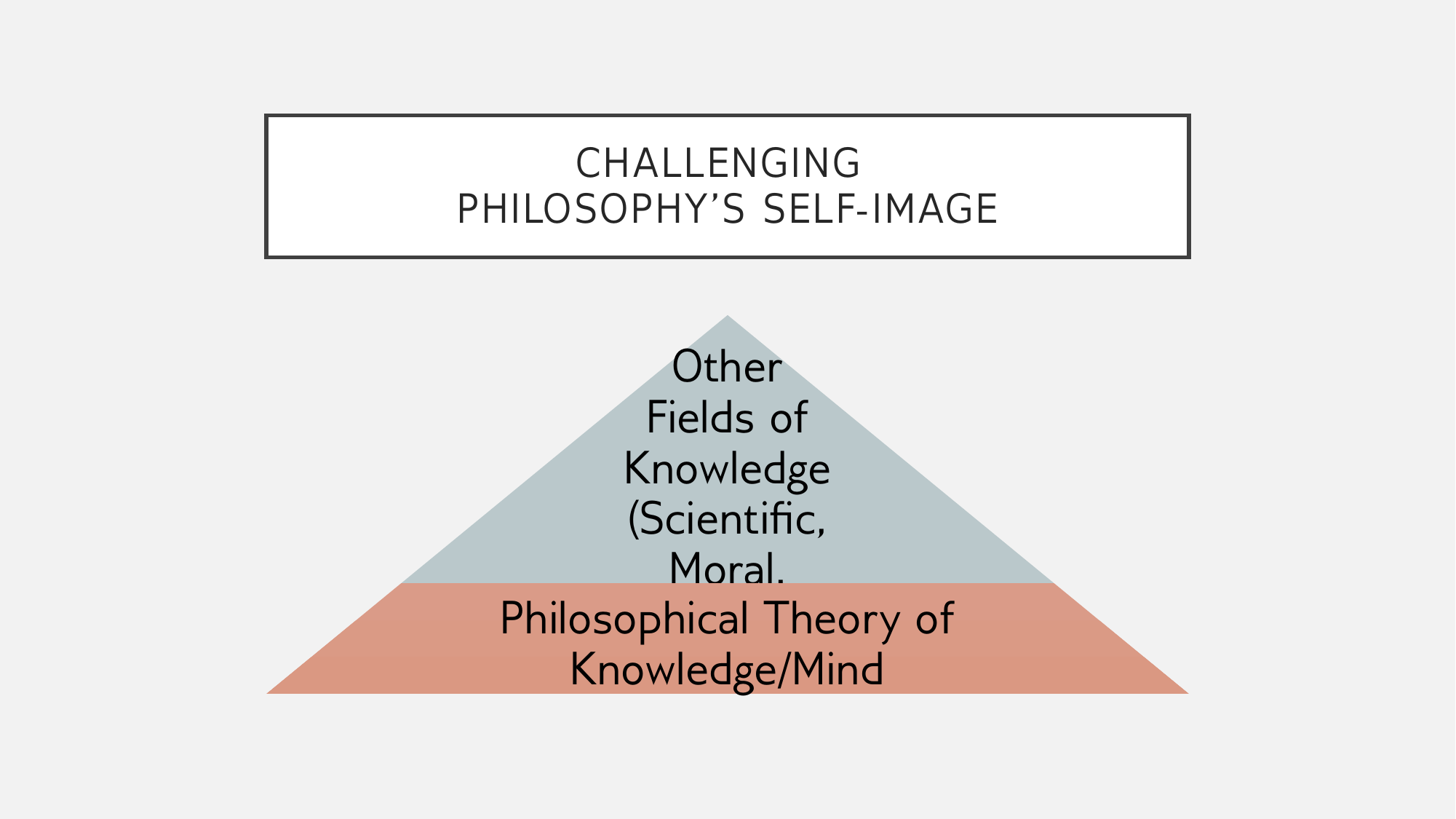

# Challenging Philosophy’s self-image
Other Fields of Knowledge (Scientific, Moral, etc.)
Philosophical Theory of Knowledge/Mind